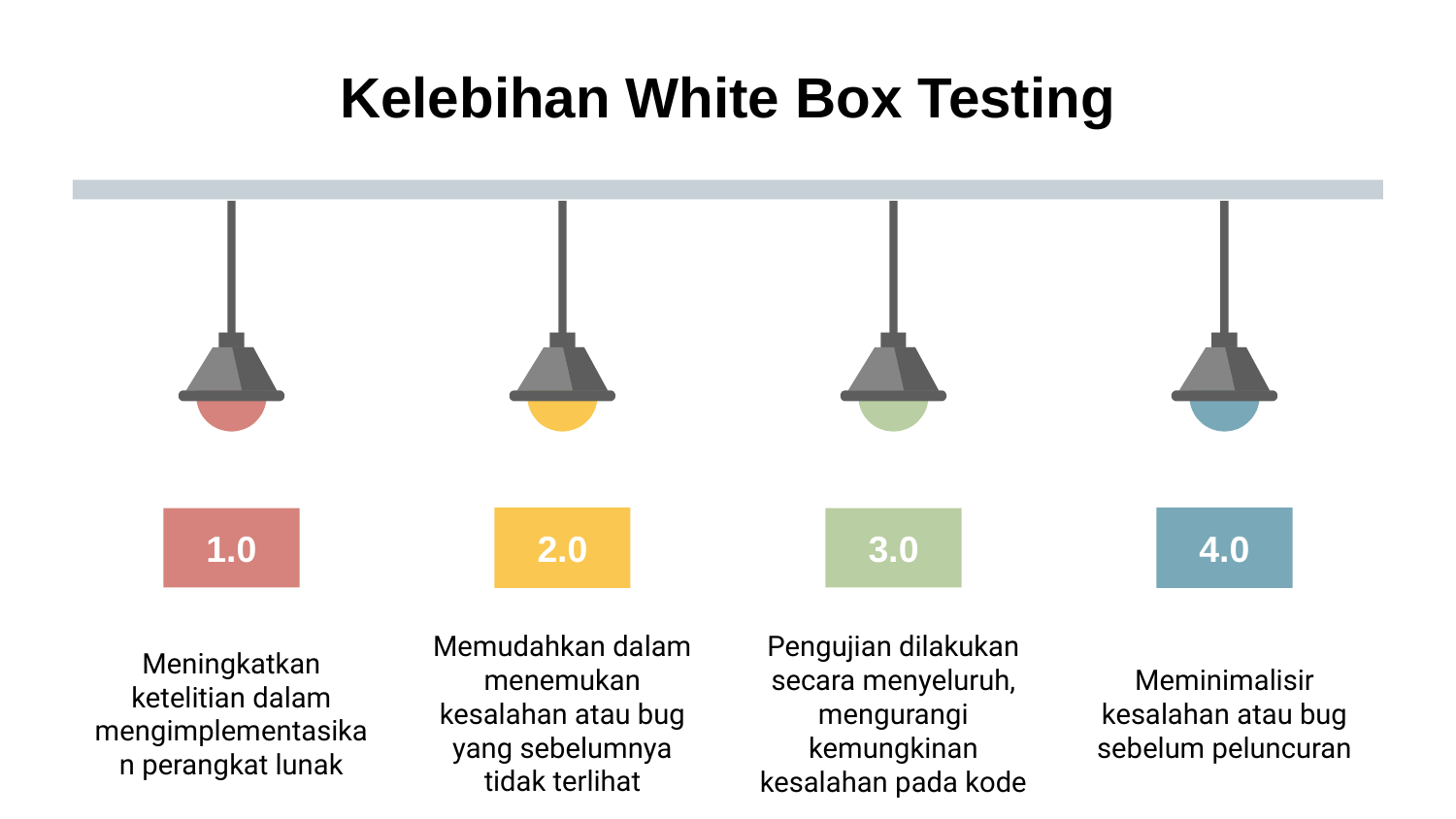

# Kelebihan White Box Testing

2.0
Memudahkan dalam menemukan kesalahan atau bug yang sebelumnya tidak terlihat
4.0
Meminimalisir kesalahan atau bug sebelum peluncuran
1.0
Meningkatkan ketelitian dalam mengimplementasikan perangkat lunak
3.0
Pengujian dilakukan secara menyeluruh, mengurangi kemungkinan kesalahan pada kode